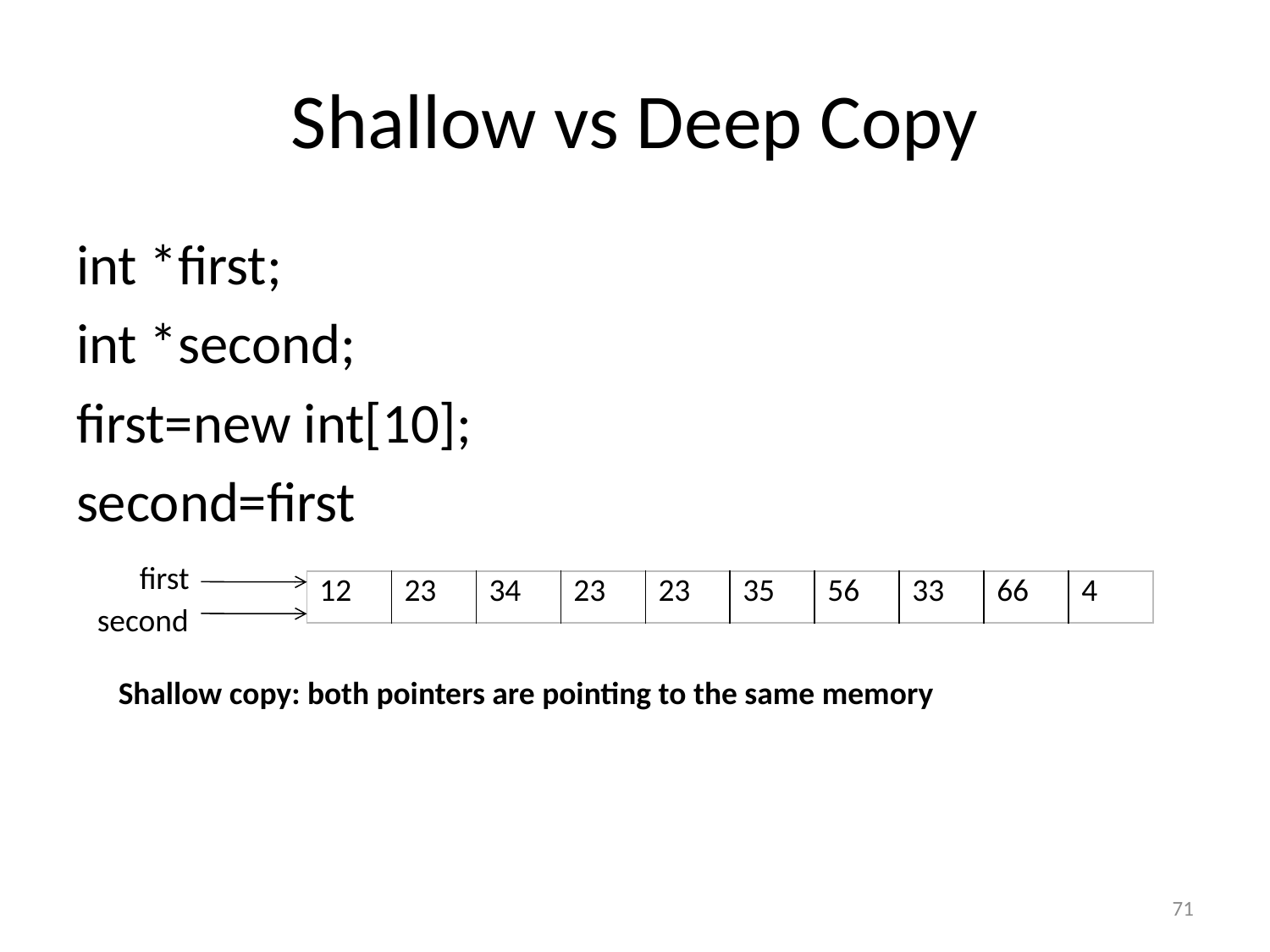

# Shallow vs Deep Copy
int *first;
int *second;
first=new int[10];
second=first
first
| 12 | 23 | 34 | 23 | 23 | 35 | 56 | 33 | 66 | 4 |
| --- | --- | --- | --- | --- | --- | --- | --- | --- | --- |
second
Shallow copy: both pointers are pointing to the same memory
71